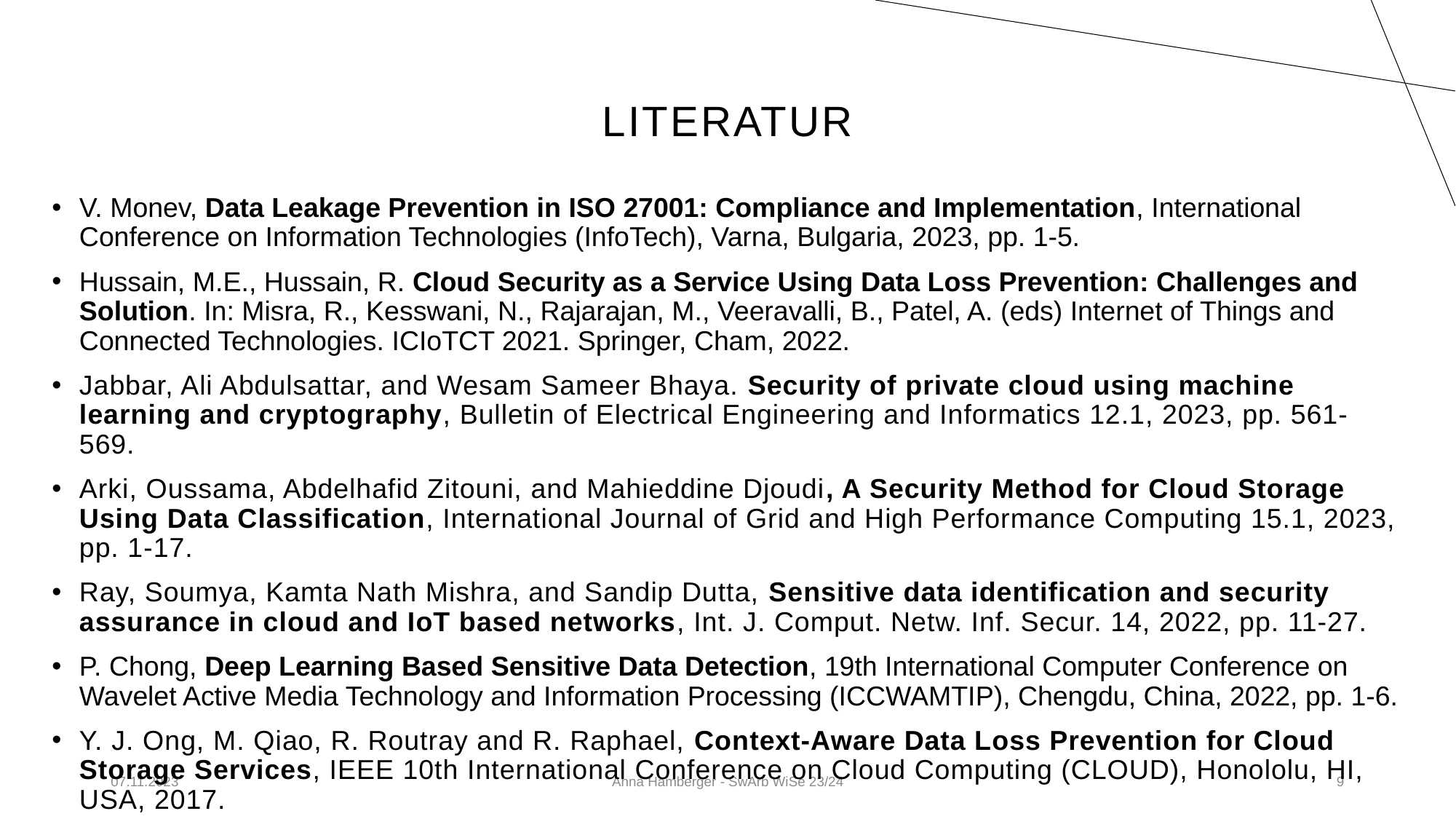

# Literatur
V. Monev, Data Leakage Prevention in ISO 27001: Compliance and Implementation, International Conference on Information Technologies (InfoTech), Varna, Bulgaria, 2023, pp. 1-5.
Hussain, M.E., Hussain, R. Cloud Security as a Service Using Data Loss Prevention: Challenges and Solution. In: Misra, R., Kesswani, N., Rajarajan, M., Veeravalli, B., Patel, A. (eds) Internet of Things and Connected Technologies. ICIoTCT 2021. Springer, Cham, 2022.
Jabbar, Ali Abdulsattar, and Wesam Sameer Bhaya. Security of private cloud using machine learning and cryptography, Bulletin of Electrical Engineering and Informatics 12.1, 2023, pp. 561-569.
Arki, Oussama, Abdelhafid Zitouni, and Mahieddine Djoudi, A Security Method for Cloud Storage Using Data Classification, International Journal of Grid and High Performance Computing 15.1, 2023, pp. 1-17.
Ray, Soumya, Kamta Nath Mishra, and Sandip Dutta, Sensitive data identification and security assurance in cloud and IoT based networks, Int. J. Comput. Netw. Inf. Secur. 14, 2022, pp. 11-27.
P. Chong, Deep Learning Based Sensitive Data Detection, 19th International Computer Conference on Wavelet Active Media Technology and Information Processing (ICCWAMTIP), Chengdu, China, 2022, pp. 1-6.
Y. J. Ong, M. Qiao, R. Routray and R. Raphael, Context-Aware Data Loss Prevention for Cloud Storage Services, IEEE 10th International Conference on Cloud Computing (CLOUD), Honololu, HI, USA, 2017.
07.11.2023
Anna Hamberger - SwArb WiSe 23/24
9